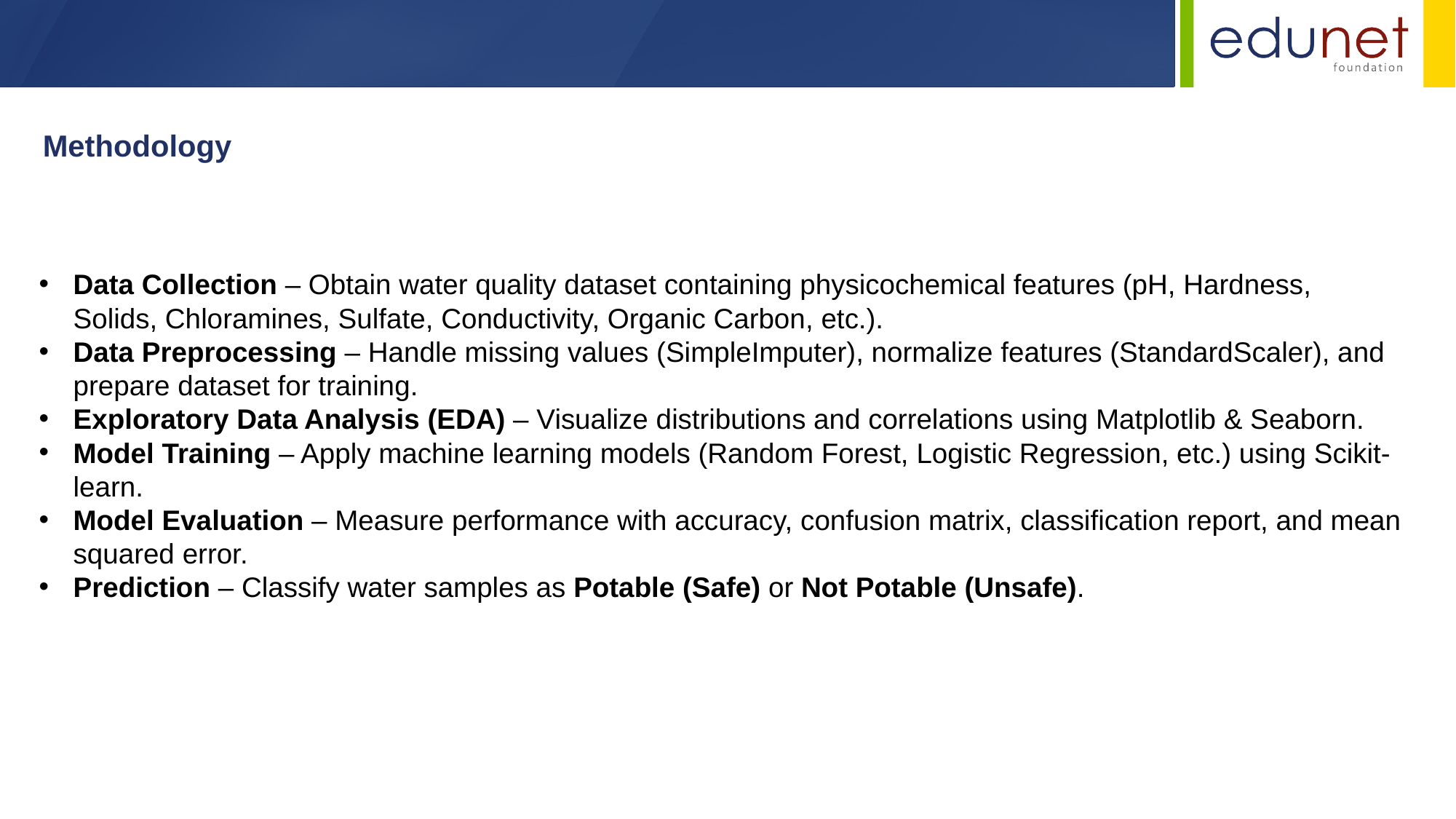

Methodology

Data Collection – Obtain water quality dataset containing physicochemical features (pH, Hardness, Solids, Chloramines, Sulfate, Conductivity, Organic Carbon, etc.).
Data Preprocessing – Handle missing values (SimpleImputer), normalize features (StandardScaler), and prepare dataset for training.
Exploratory Data Analysis (EDA) – Visualize distributions and correlations using Matplotlib & Seaborn.
Model Training – Apply machine learning models (Random Forest, Logistic Regression, etc.) using Scikit-learn.
Model Evaluation – Measure performance with accuracy, confusion matrix, classification report, and mean squared error.
Prediction – Classify water samples as Potable (Safe) or Not Potable (Unsafe).